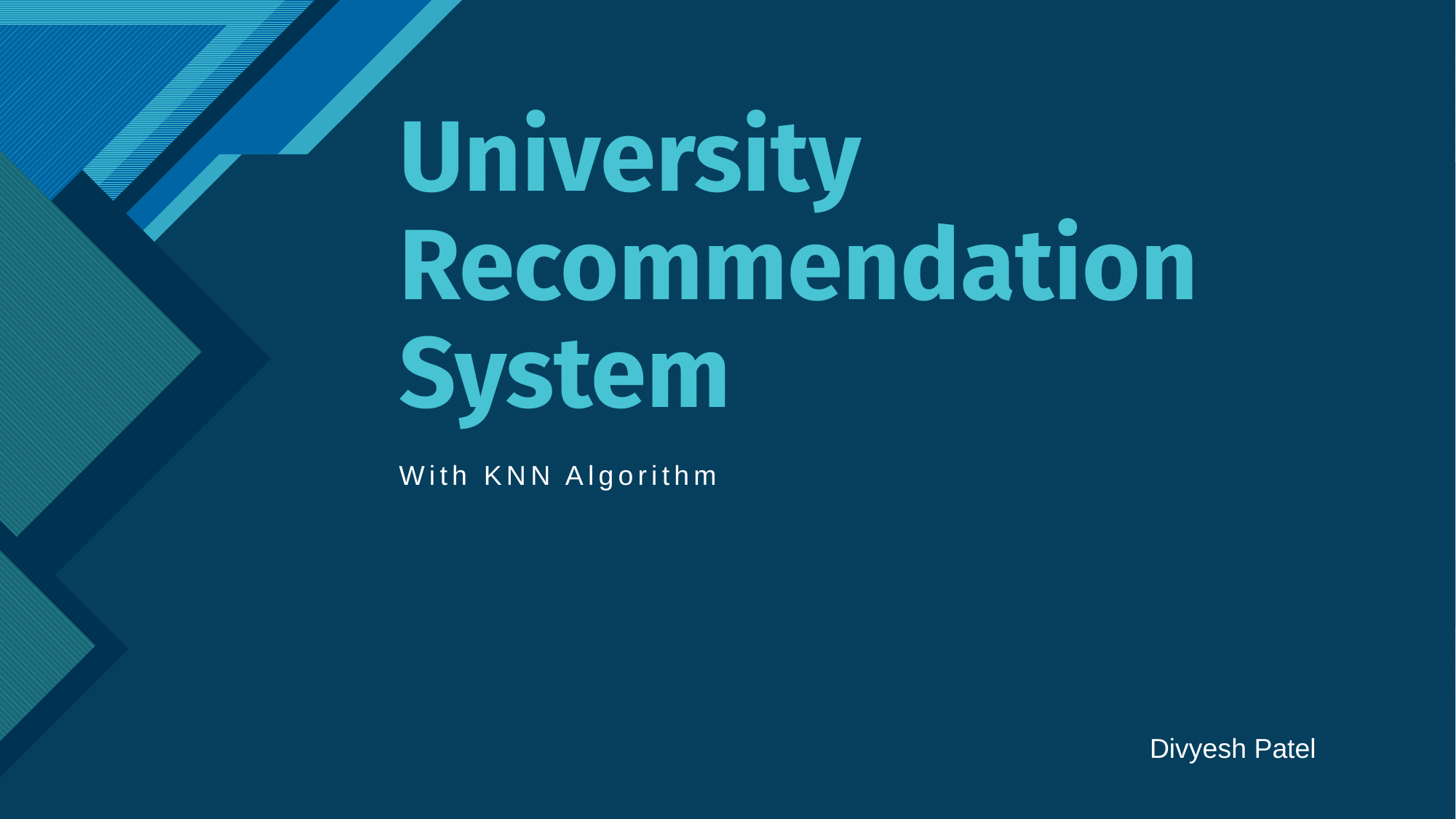

# University Recommendation System
With KNN Algorithm
Divyesh Patel